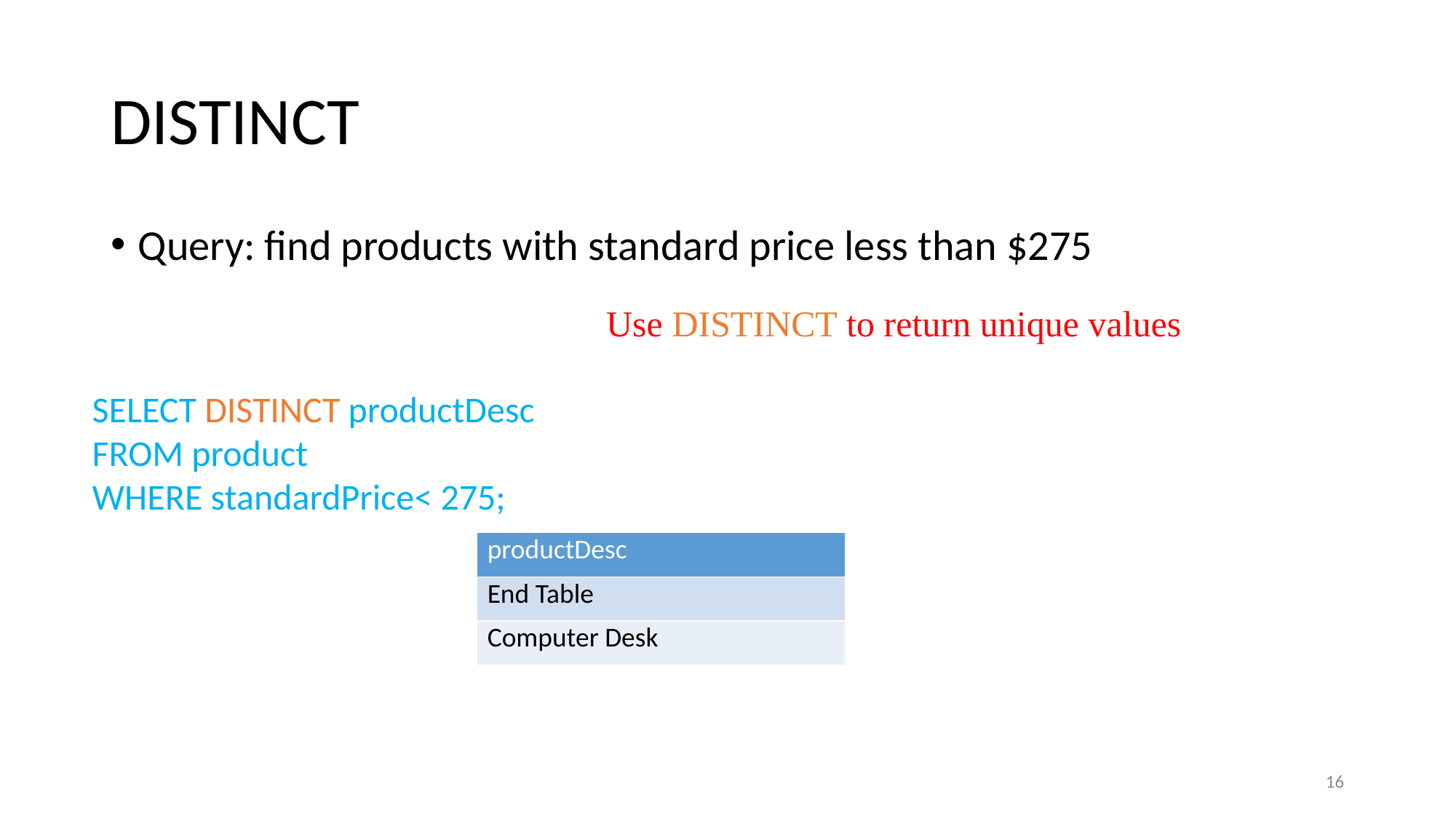

# DISTINCT
Query: find products with standard price less than $275

Use DISTINCT to return unique values
SELECT DISTINCT productDesc
FROM product
WHERE standardPrice< 275;
| productDesc |
| --- |
| End Table |
| Computer Desk |
16